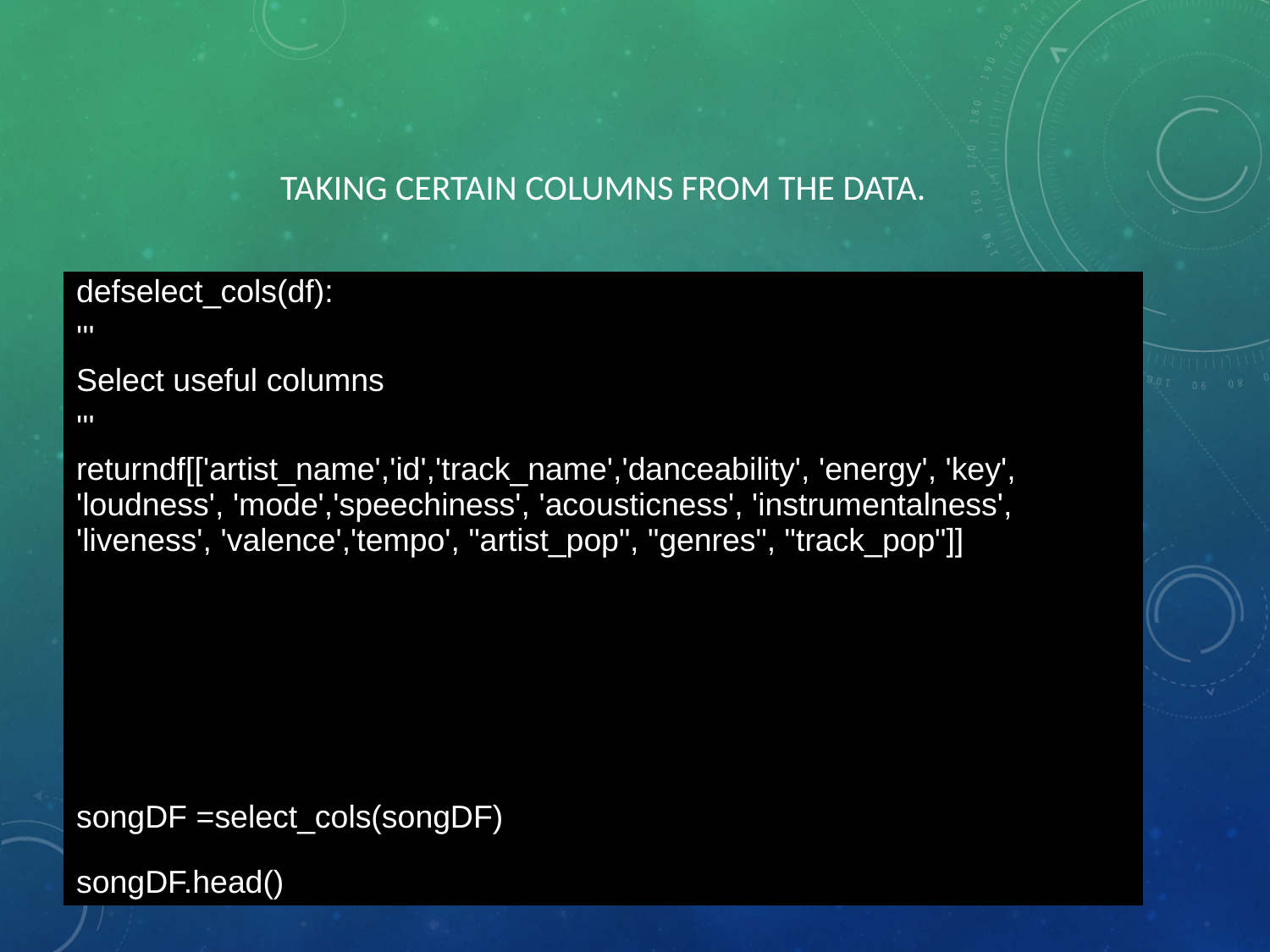

# Taking certain columns from the data.
| defselect\_cols(df): |
| --- |
| ''' |
| Select useful columns |
| ''' |
| returndf[['artist\_name','id','track\_name','danceability', 'energy', 'key', 'loudness', 'mode','speechiness', 'acousticness', 'instrumentalness', 'liveness', 'valence','tempo', "artist\_pop", "genres", "track\_pop"]] |
| songDF =select\_cols(songDF) |
| songDF.head() |